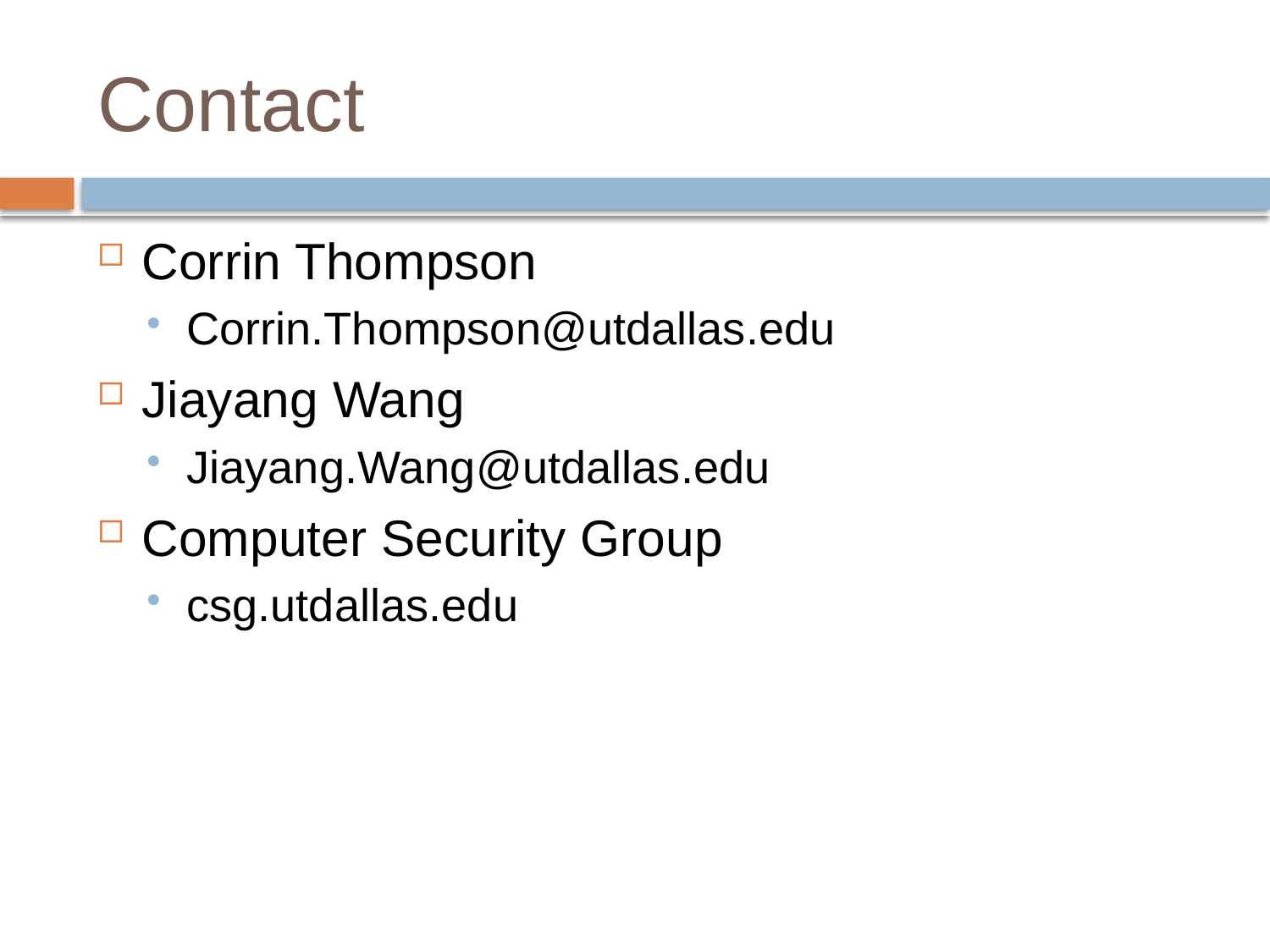

# Contact
Corrin Thompson
Corrin.Thompson@utdallas.edu
Jiayang Wang
Jiayang.Wang@utdallas.edu
Computer Security Group
csg.utdallas.edu